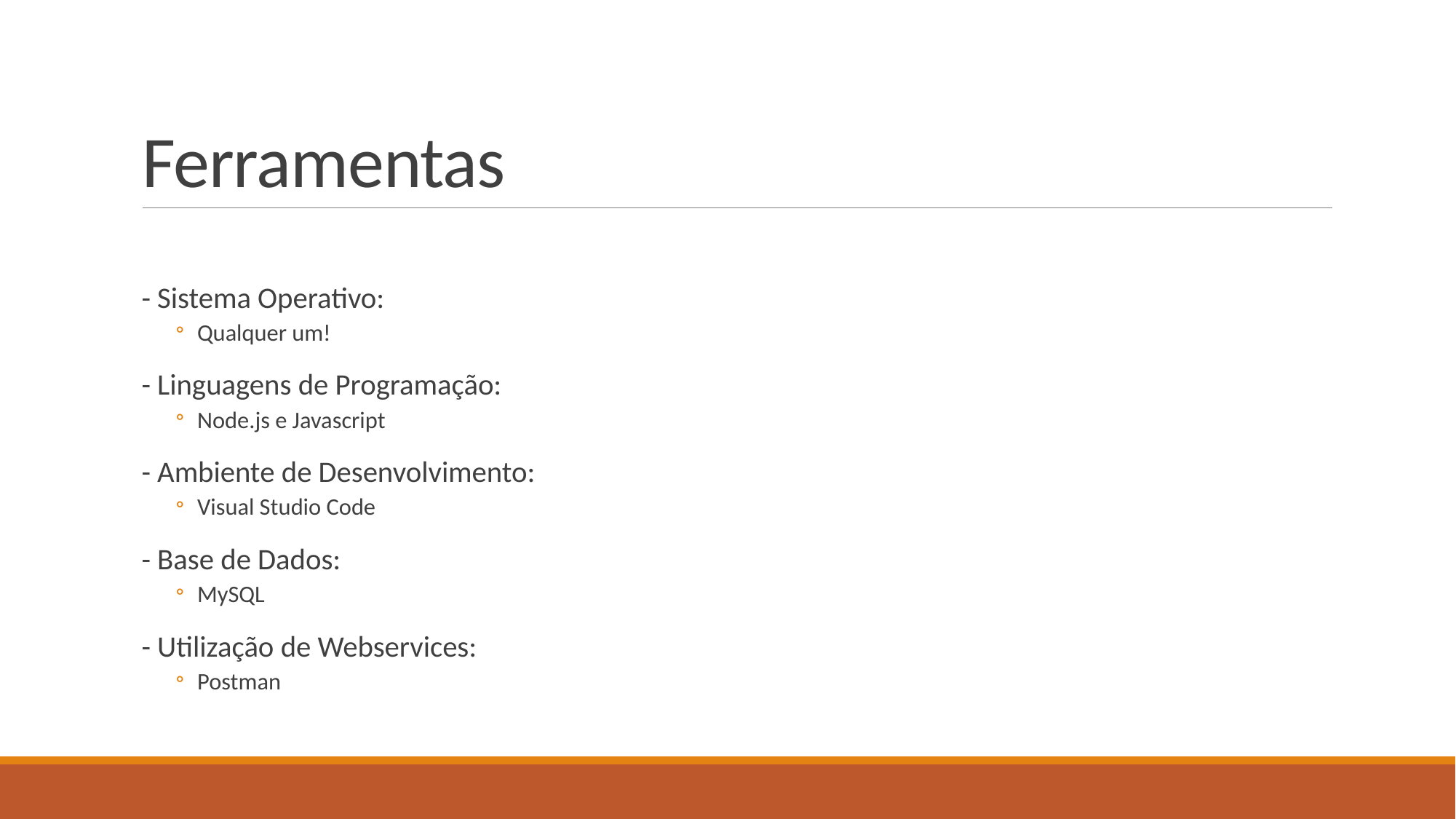

# Ferramentas

- Sistema Operativo:
Qualquer um!
- Linguagens de Programação:
Node.js e Javascript
- Ambiente de Desenvolvimento:
Visual Studio Code
- Base de Dados:
MySQL
- Utilização de Webservices:
Postman